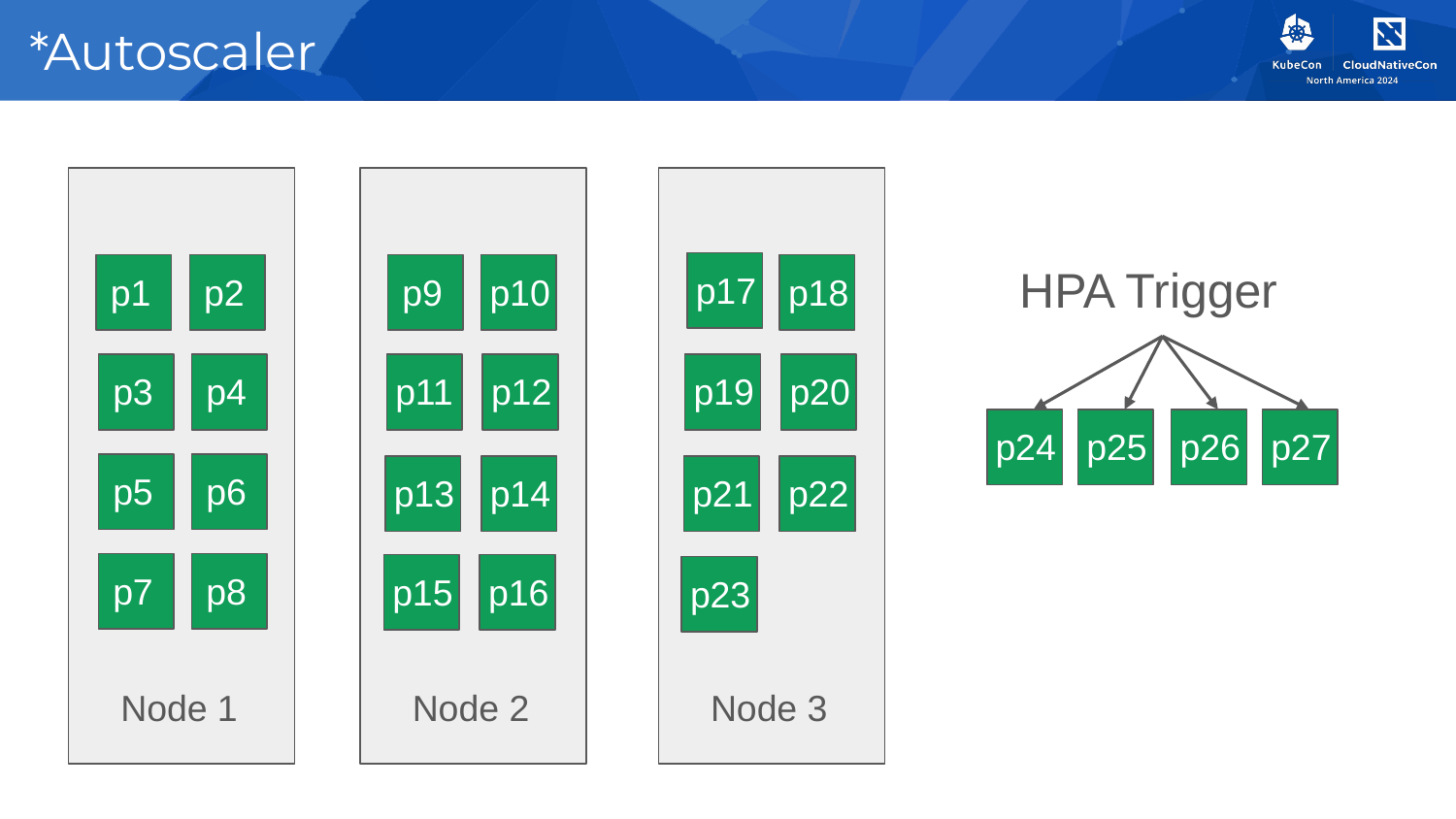

# *Autoscaler

HPA Trigger
p17

p1

p2

p9
p10

p18

p3

p4
p11

p12

p19

p20

p24

p25

p26

p27

p5

p6
p13

p14

p21

p22

p7

p8
p15

p16

p23

Node 1
Node 2
Node 3